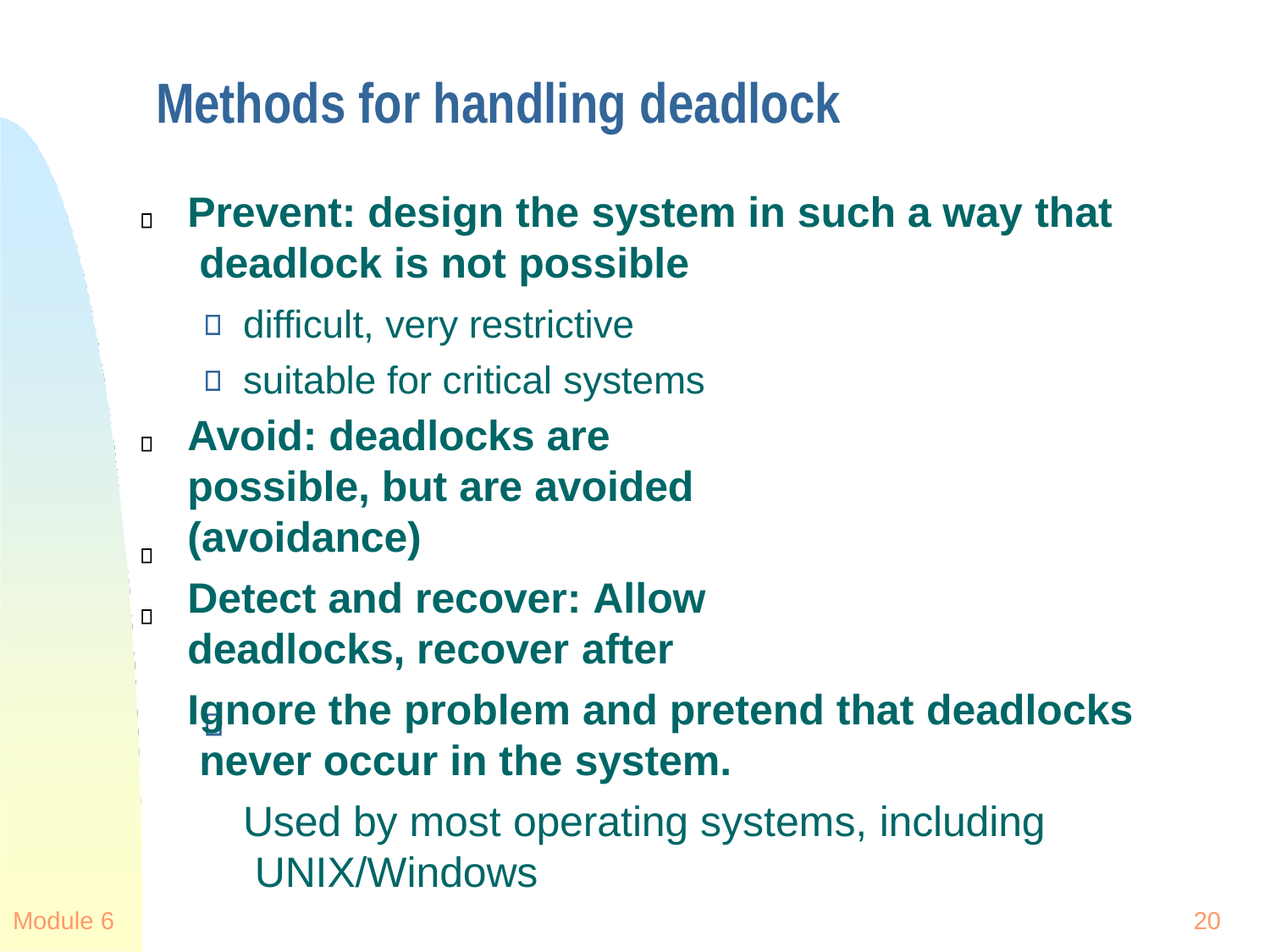

# Methods for handling deadlock
Prevent: design the system in such a way that  deadlock is not possible
difficult, very restrictive  suitable for critical systems
Avoid: deadlocks are possible, but are avoided
(avoidance)
Detect and recover: Allow deadlocks, recover after
Ignore the problem and pretend that deadlocks  never occur in the system.
Used by most operating systems, including  UNIX/Windows

Module 6
20